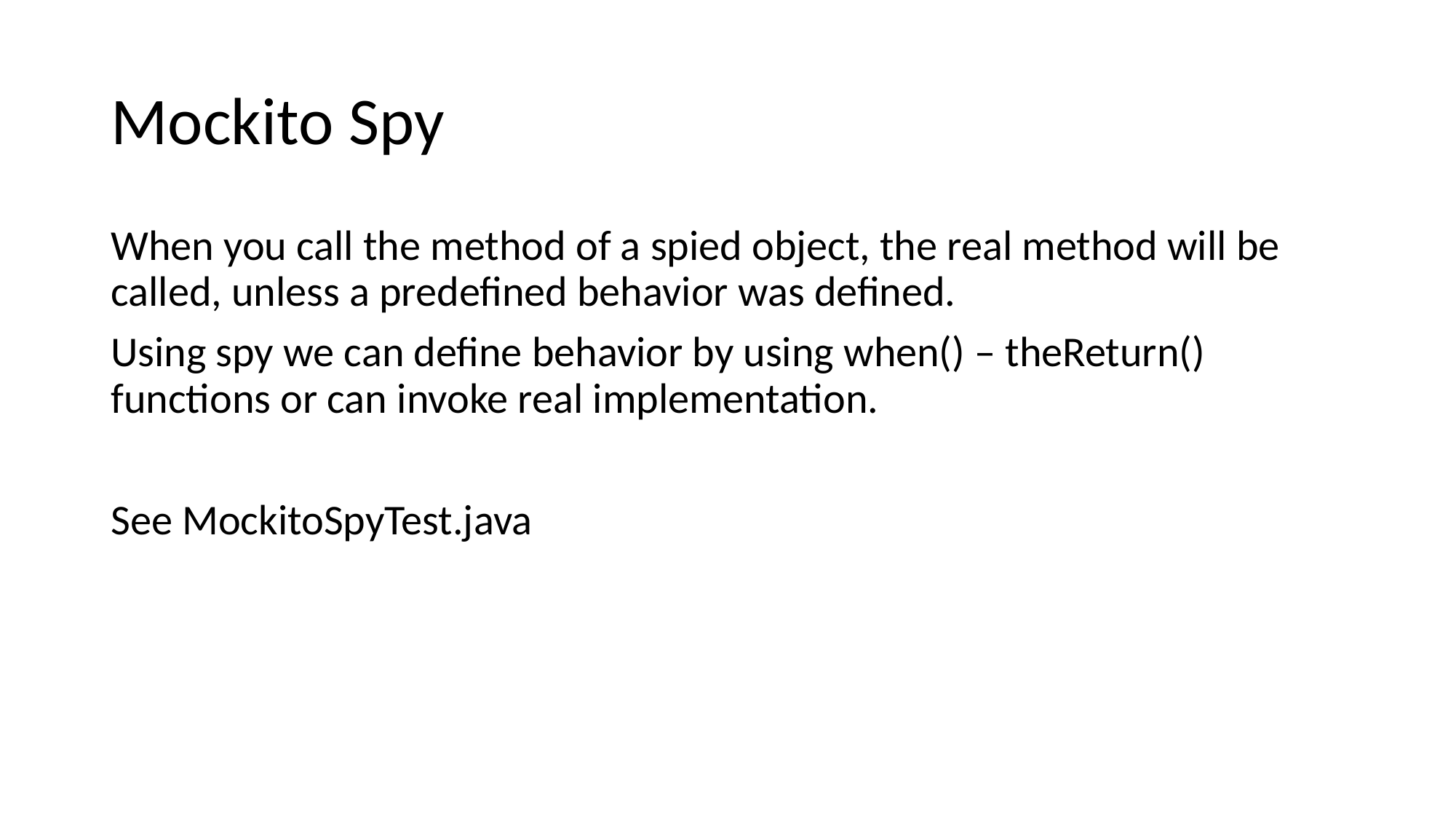

# Mockito Spy
When you call the method of a spied object, the real method will be called, unless a predefined behavior was defined.
Using spy we can define behavior by using when() – theReturn() functions or can invoke real implementation.

See MockitoSpyTest.java